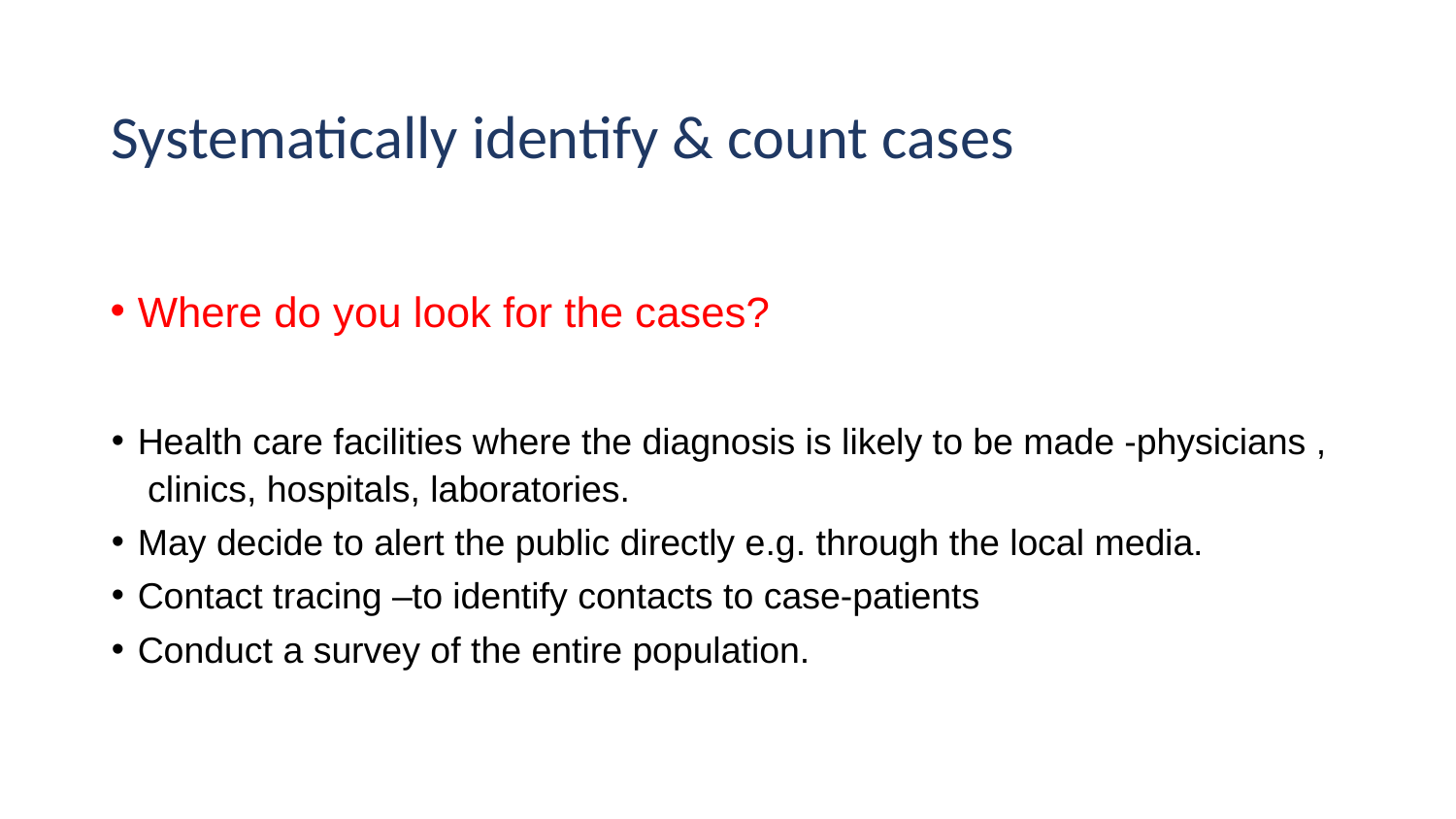

# Systematically identify & count cases
Where do you look for the cases?

Health care facilities where the diagnosis is likely to be made -physicians ,  clinics, hospitals, laboratories.
May decide to alert the public directly e.g. through the local media.
Contact tracing –to identify contacts to case-patients
Conduct a survey of the entire population.